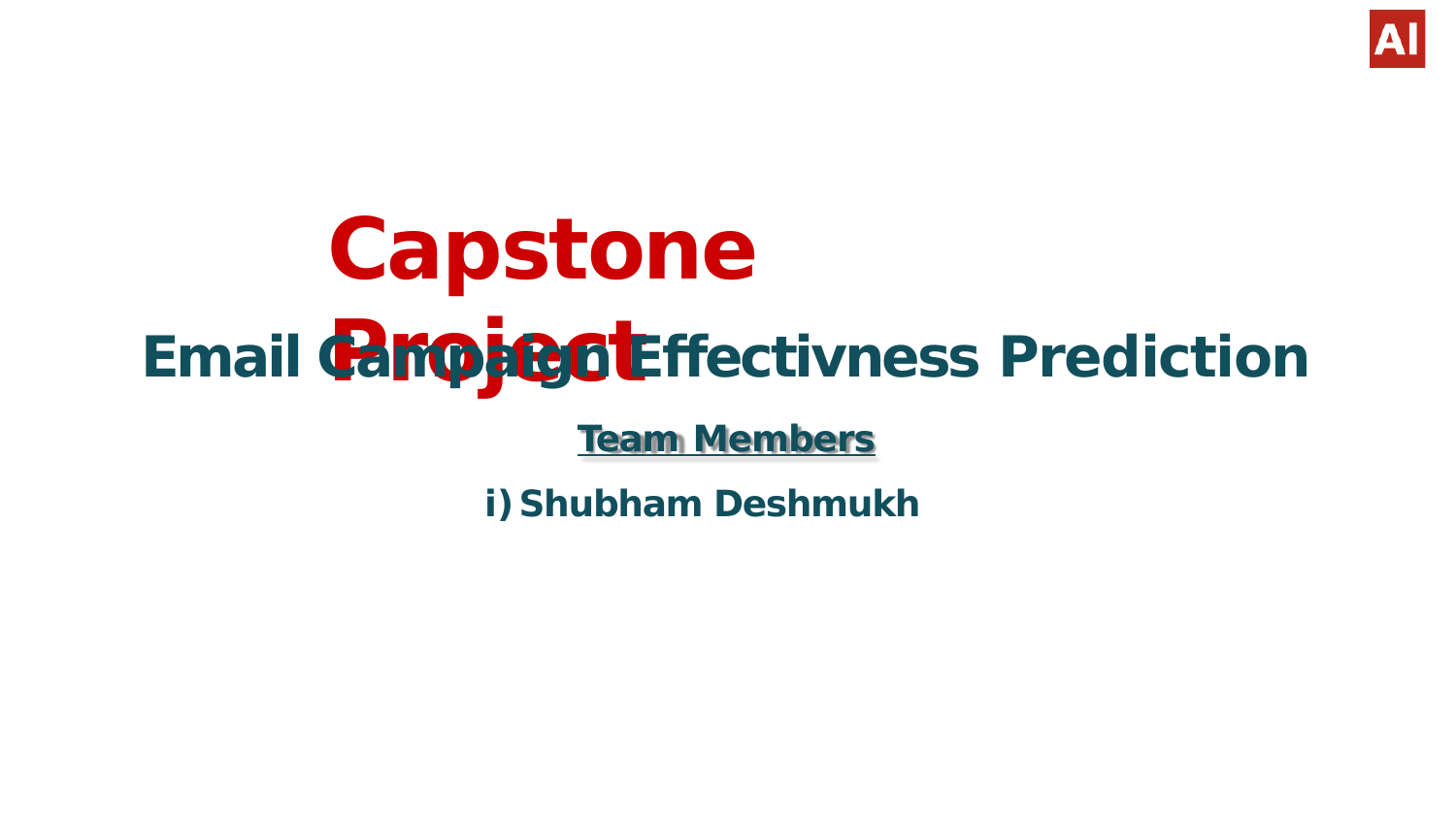

# Capstone Project
Email Campaign Effectivness Prediction
Team Members
Shubham Deshmukh